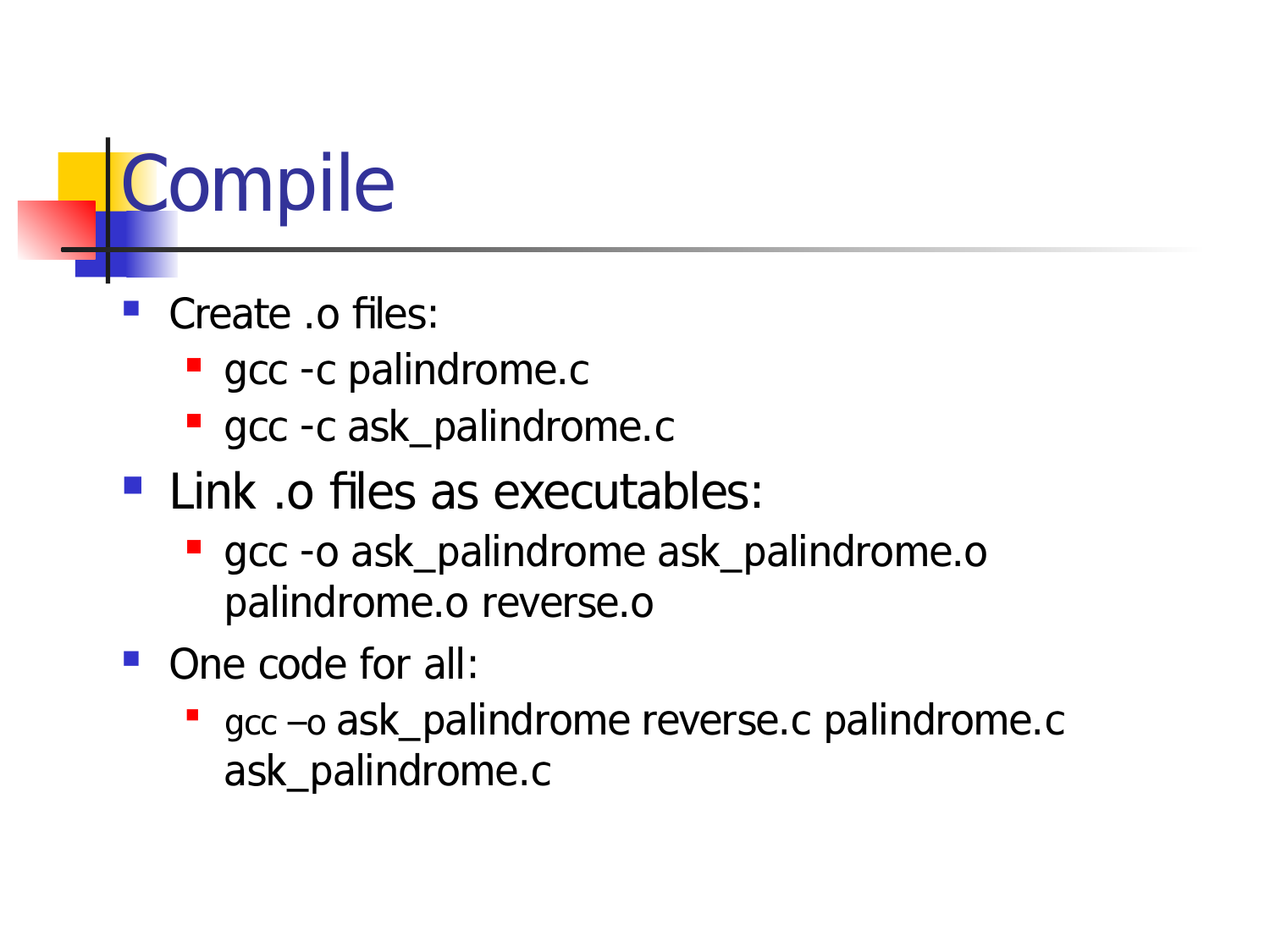

# Compile
Create .o files:
gcc -c palindrome.c
gcc -c ask_palindrome.c
Link .o files as executables:
gcc -o ask_palindrome ask_palindrome.o palindrome.o reverse.o
One code for all:
gcc –o ask_palindrome reverse.c palindrome.c ask_palindrome.c